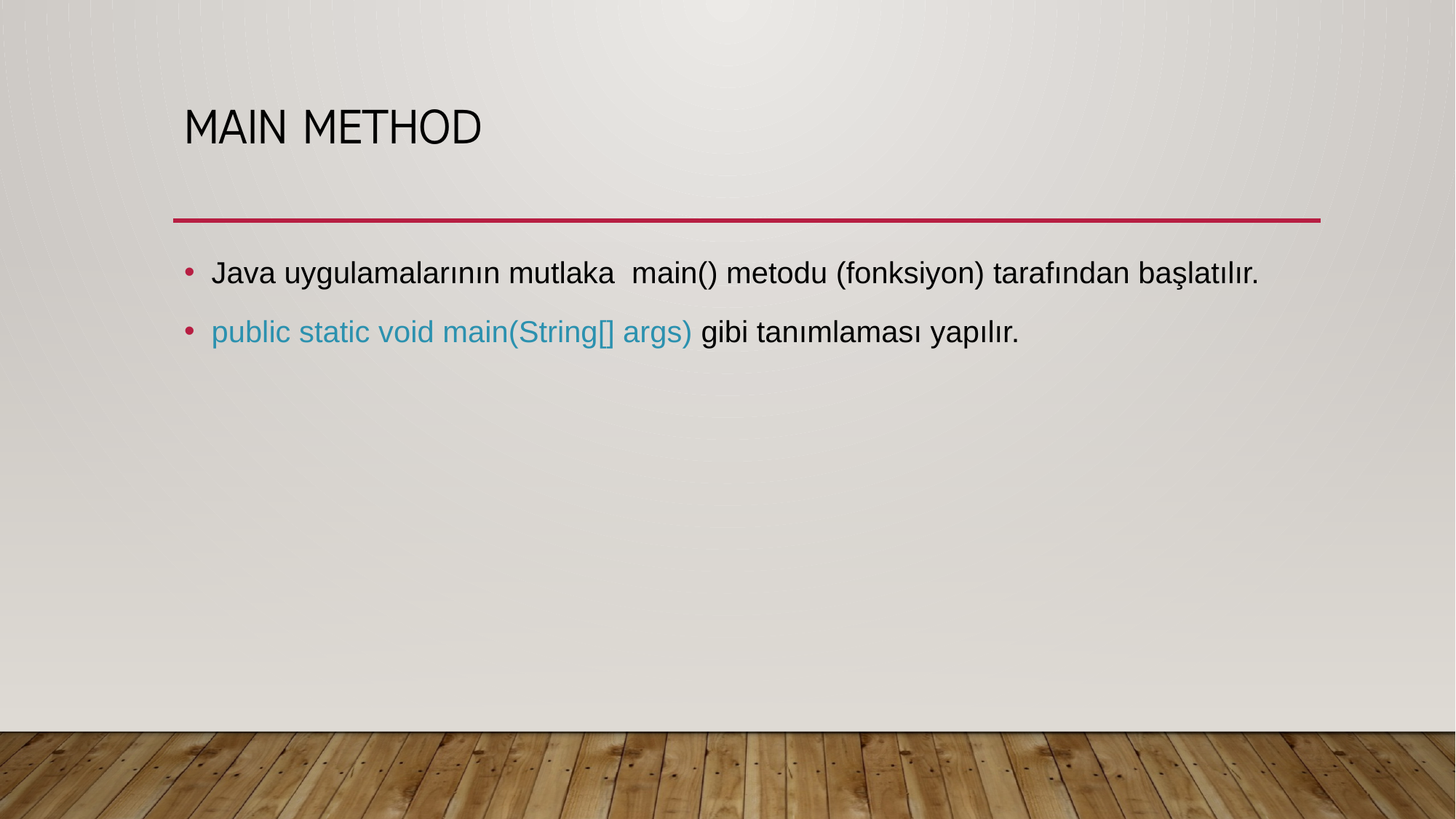

3
# MaIN Method
Java uygulamalarının mutlaka  main() metodu (fonksiyon) tarafından başlatılır.
public static void main(String[] args) gibi tanımlaması yapılır.